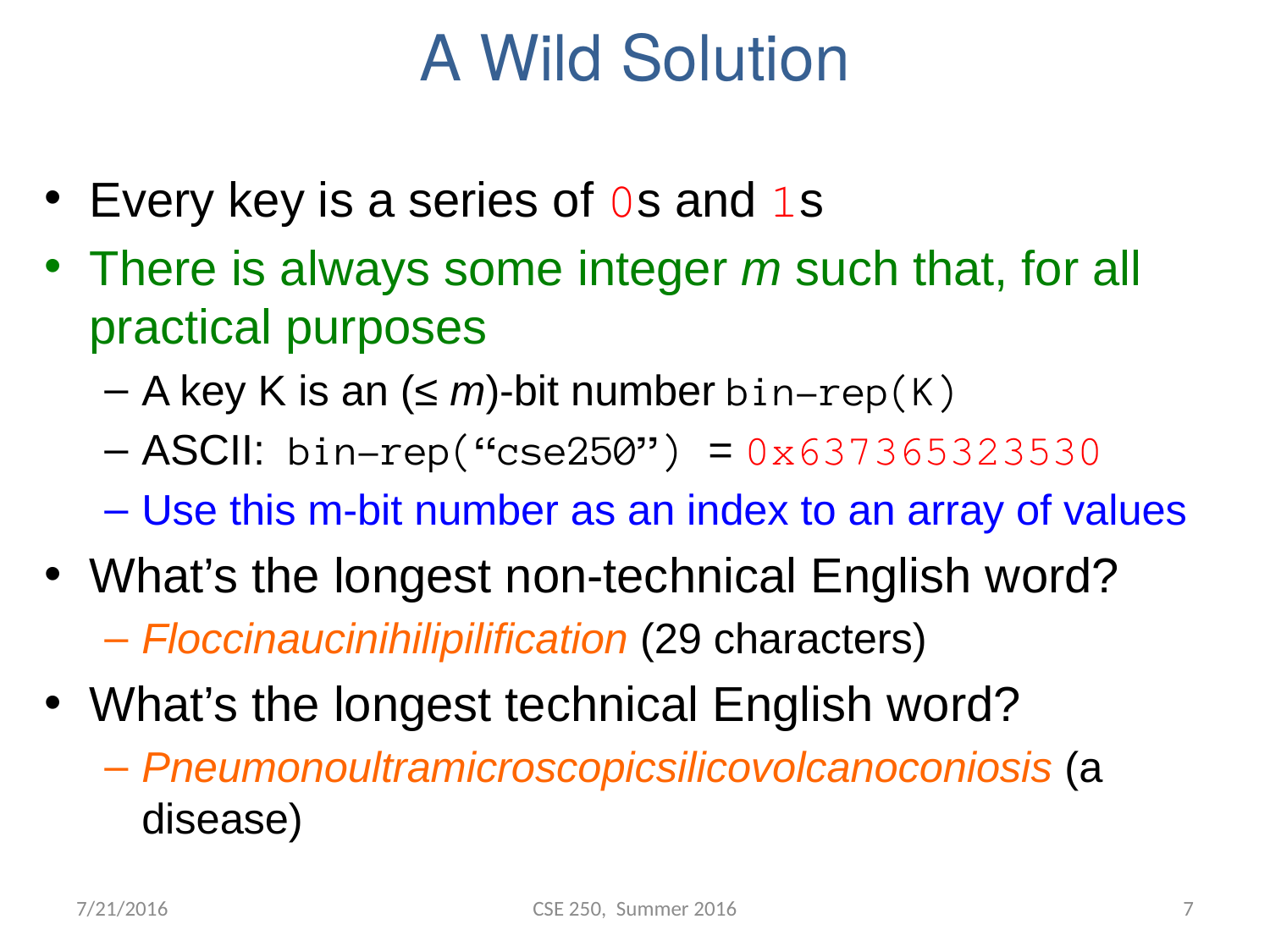

# A Wild Solution
Every key is a series of 0s and 1s
There is always some integer m such that, for all practical purposes
A key K is an (≤ m)-bit number bin-rep(K)
ASCII:  bin-rep(“cse250”) = 0x637365323530
Use this m-bit number as an index to an array of values
What’s the longest non-technical English word?
Floccinaucinihilipilification (29 characters)
What’s the longest technical English word?
Pneumonoultramicroscopicsilicovolcanoconiosis (a disease)

7/21/2016
CSE 250,  Summer 2016
7